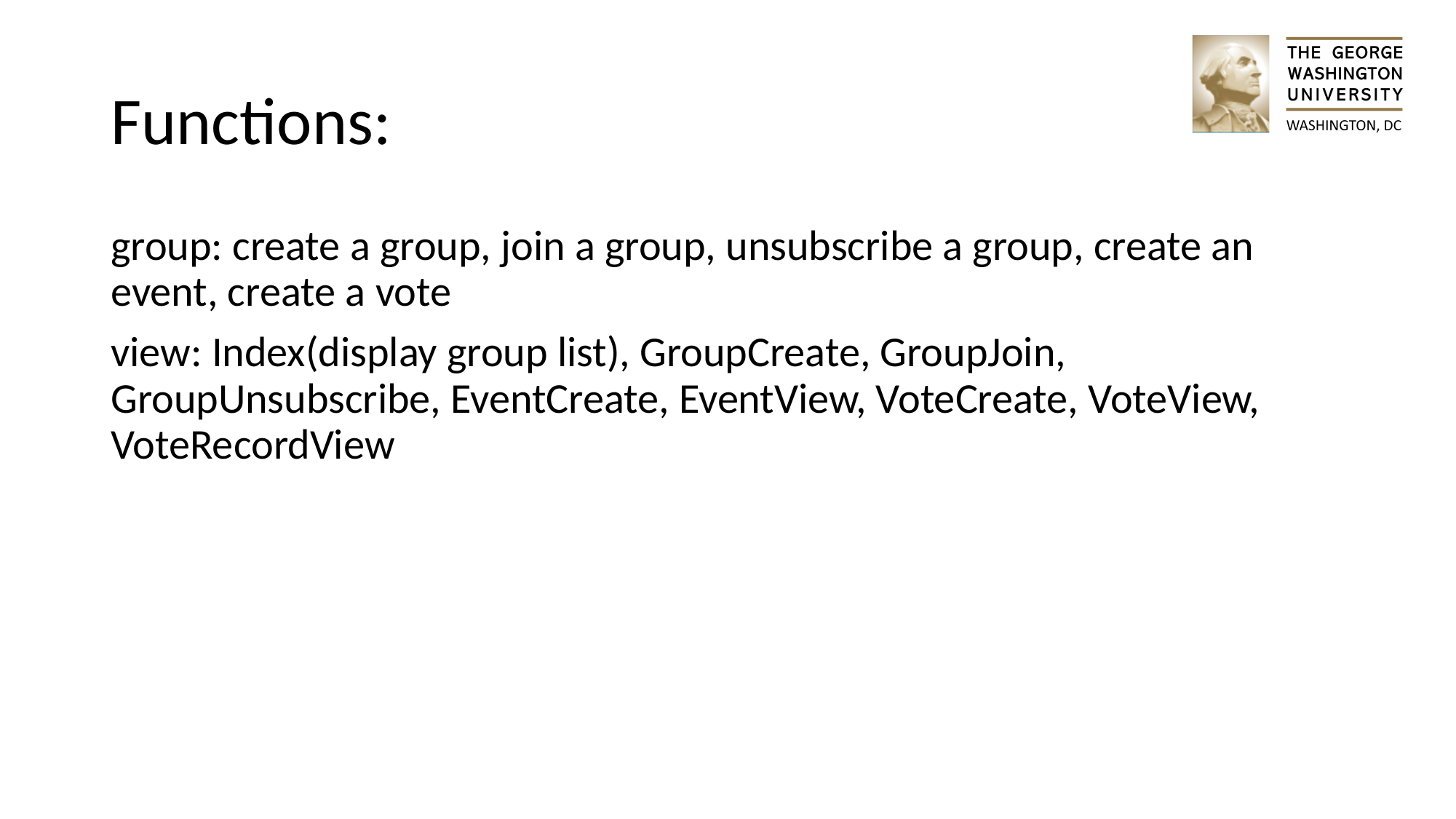

# Functions:
group: create a group, join a group, unsubscribe a group, create an   event, create a vote
view: Index(display group list), GroupCreate, GroupJoin, GroupUnsubscribe, EventCreate, EventView, VoteCreate, VoteView, VoteRecordView